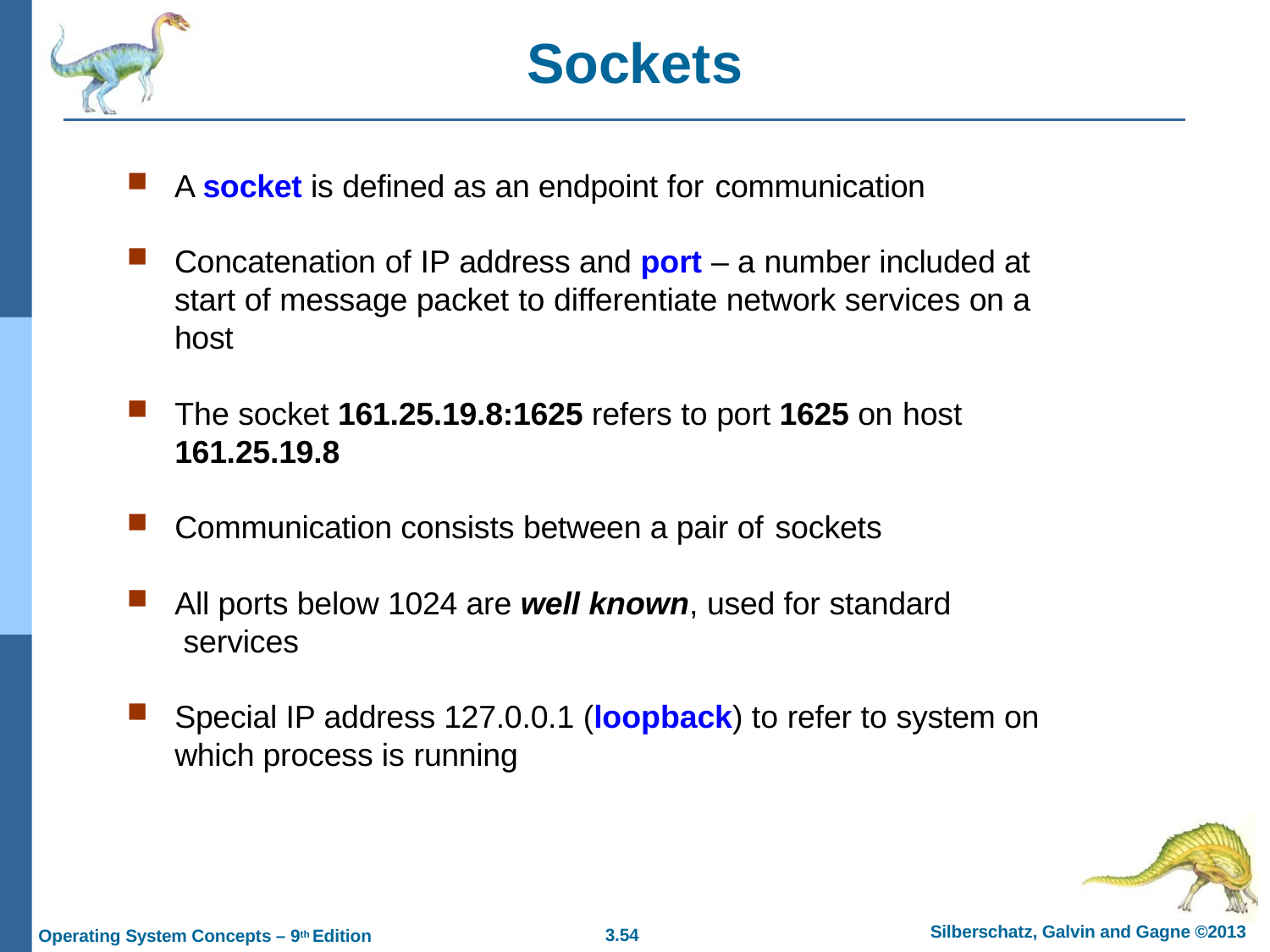

# Sockets
A socket is defined as an endpoint for communication

Concatenation of IP address and port – a number included at  start of message packet to differentiate network services on a  host

The socket 161.25.19.8:1625 refers to port 1625 on host
161.25.19.8

Communication consists between a pair of sockets

All ports below 1024 are well known, used for standard  services

Special IP address 127.0.0.1 (loopback) to refer to system on  which process is running
Silberschatz, Galvin and Gagne ©2013
3.54
Operating System Concepts – 9th Edition